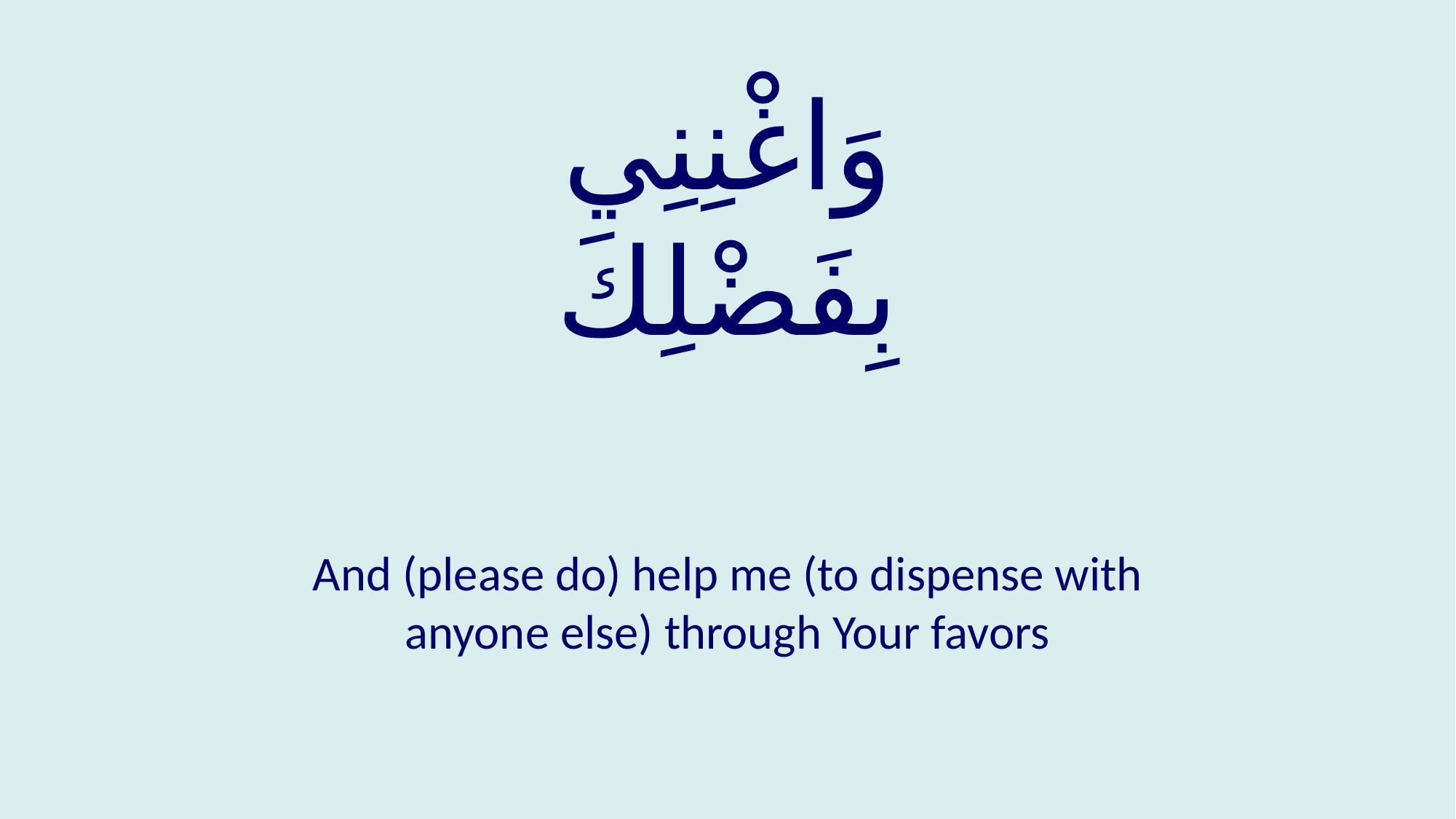

# وَاغْنِنِي بِفَضْلِكَ
And (please do) help me (to dispense with anyone else) through Your favors